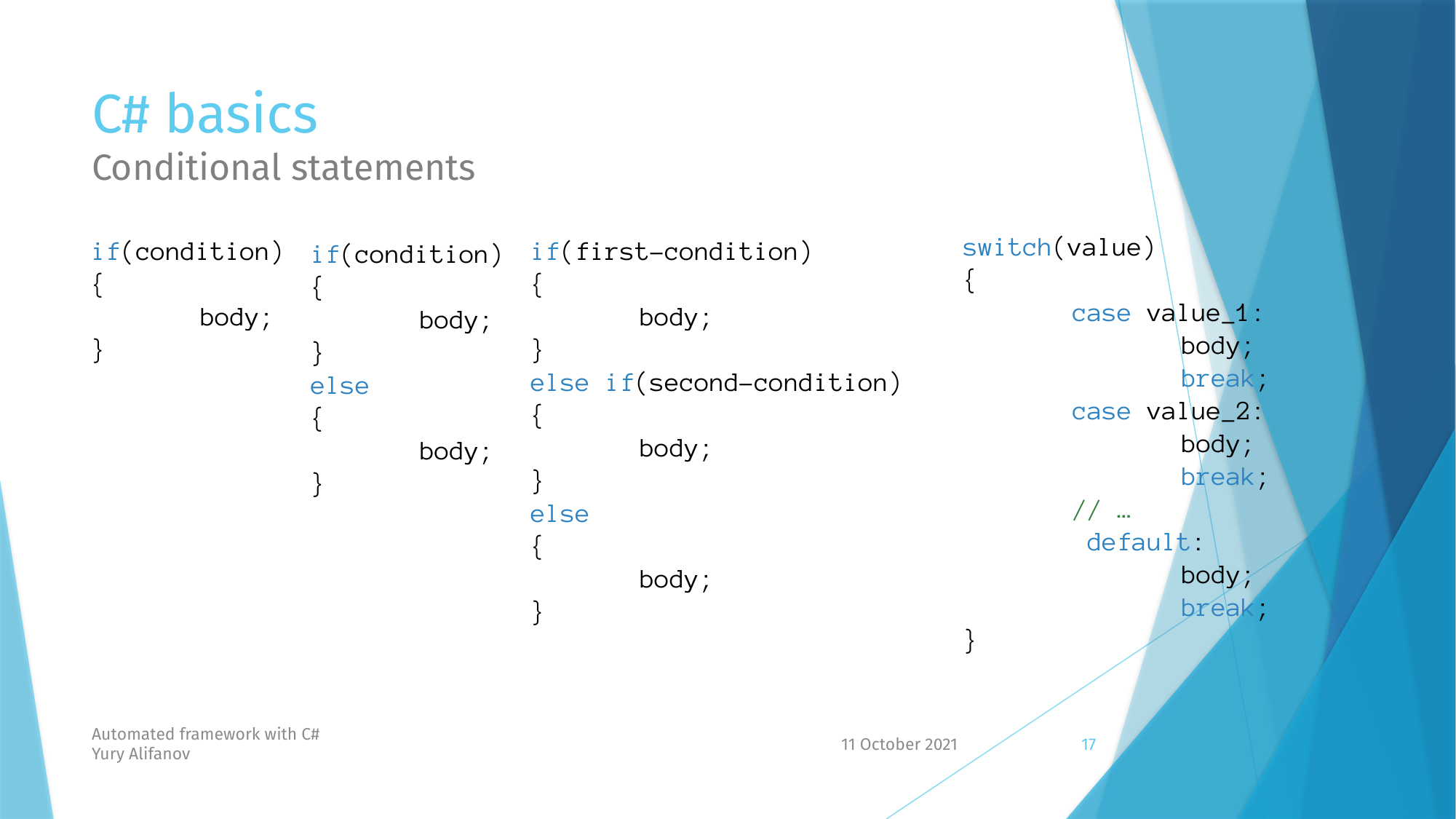

# C# basics Conditional statements

switch(value)
{
	case value_1:
		body;
		break;
	case value_2:
		body;
		break;
	// …
	 default:
		body;
		break;
}
if(first-condition)
{
	body;
}
else if(second-condition)
{
	body;
}
else
{
	body;
}
if(condition)
{
	body;
}
if(condition)
{
	body;
}
else
{
	body;
}
Automated framework with C#
Yury Alifanov
11 October 2021
17